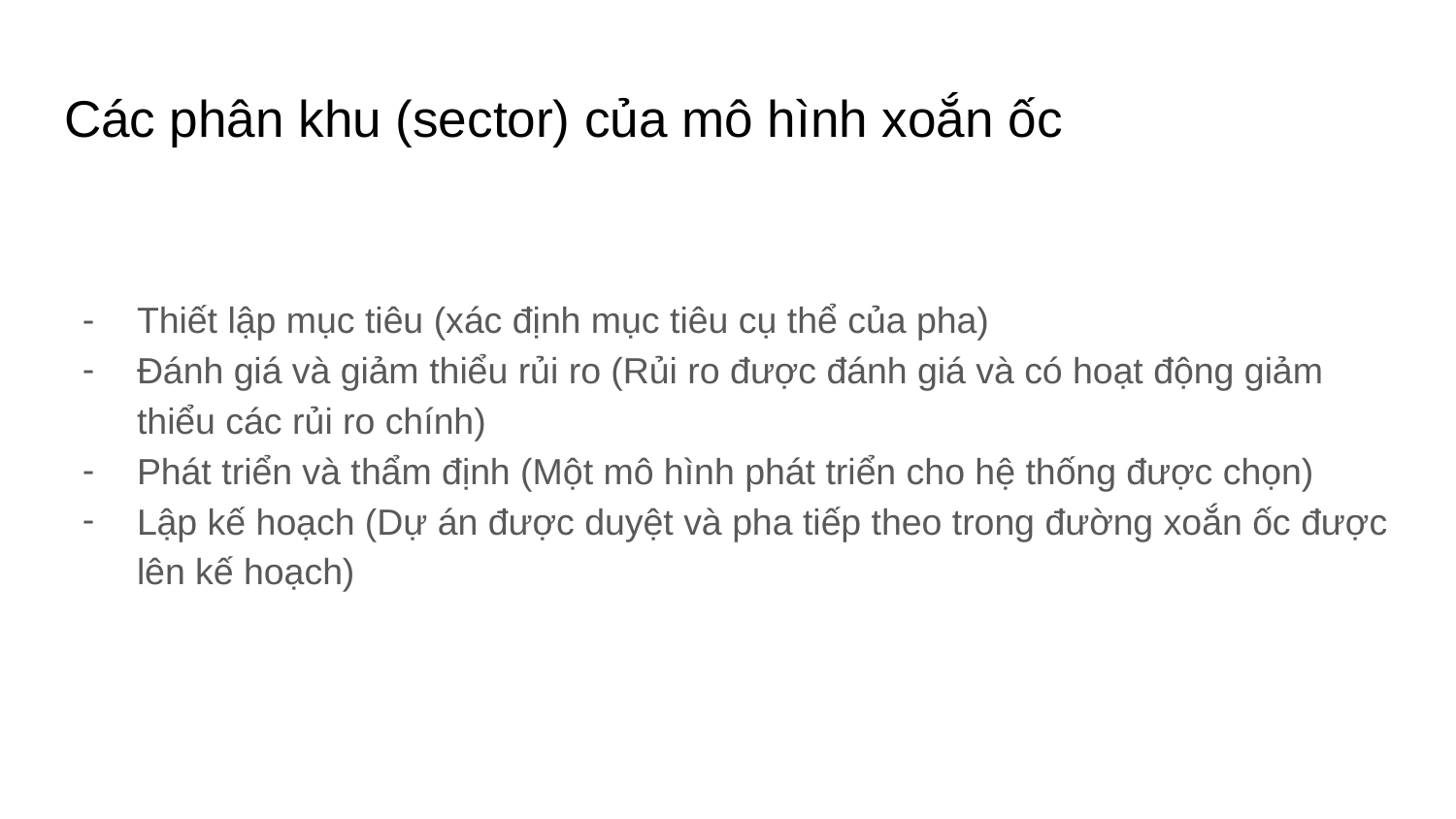

# Các phân khu (sector) của mô hình xoắn ốc
Thiết lập mục tiêu (xác định mục tiêu cụ thể của pha)
Đánh giá và giảm thiểu rủi ro (Rủi ro được đánh giá và có hoạt động giảm thiểu các rủi ro chính)
Phát triển và thẩm định (Một mô hình phát triển cho hệ thống được chọn)
Lập kế hoạch (Dự án được duyệt và pha tiếp theo trong đường xoắn ốc được lên kế hoạch)